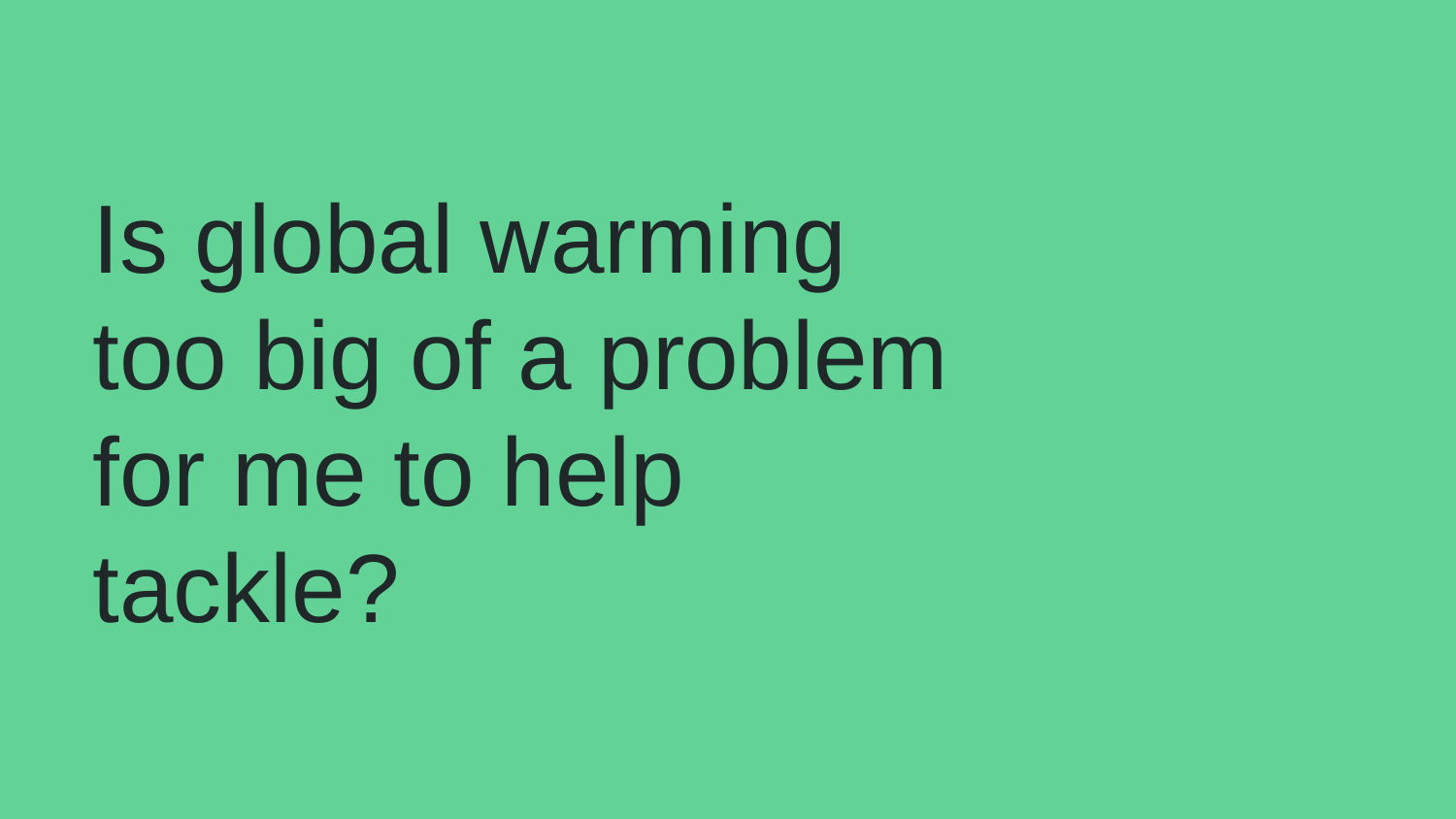

# Is global warming too big of a problem for me to help tackle?